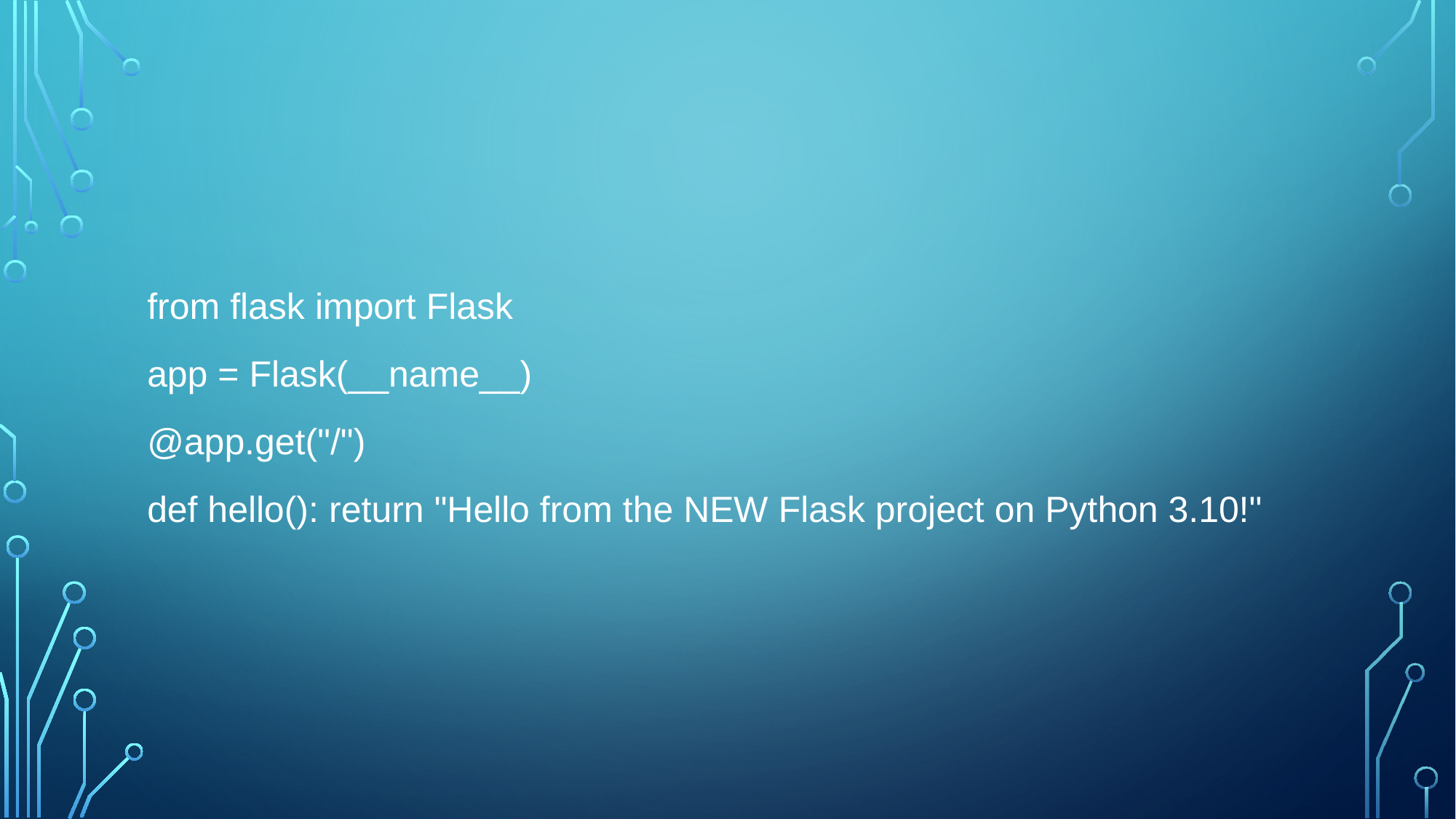

#
from flask import Flask
app = Flask(__name__)
@app.get("/")
def hello(): return "Hello from the NEW Flask project on Python 3.10!"